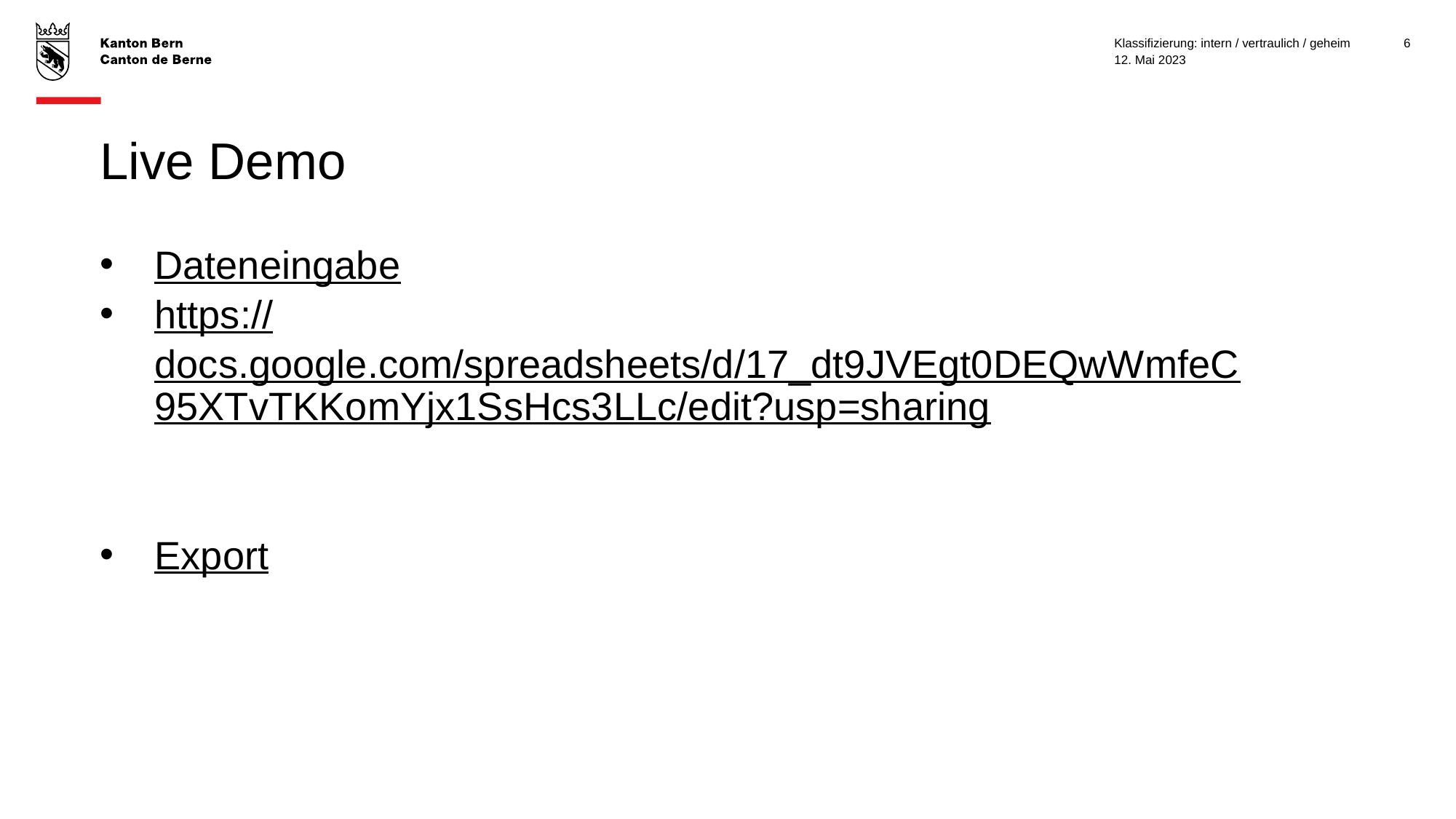

Klassifizierung: intern / vertraulich / geheim
6
12. Mai 2023
# Live Demo
Dateneingabe
https://docs.google.com/spreadsheets/d/17_dt9JVEgt0DEQwWmfeC95XTvTKKomYjx1SsHcs3LLc/edit?usp=sharing

Export